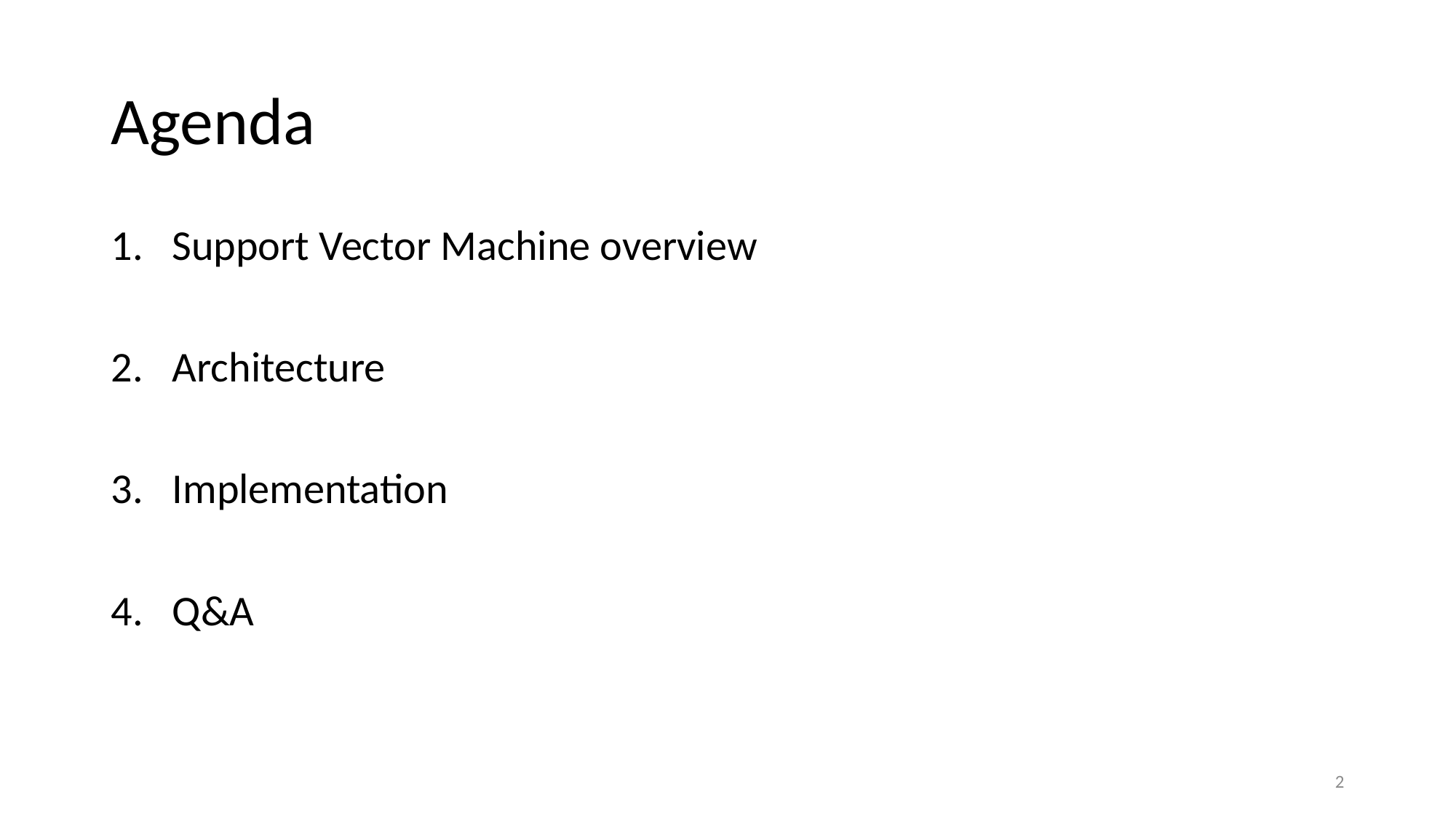

# Agenda
Support Vector Machine overview

Architecture

Implementation

Q&A

2